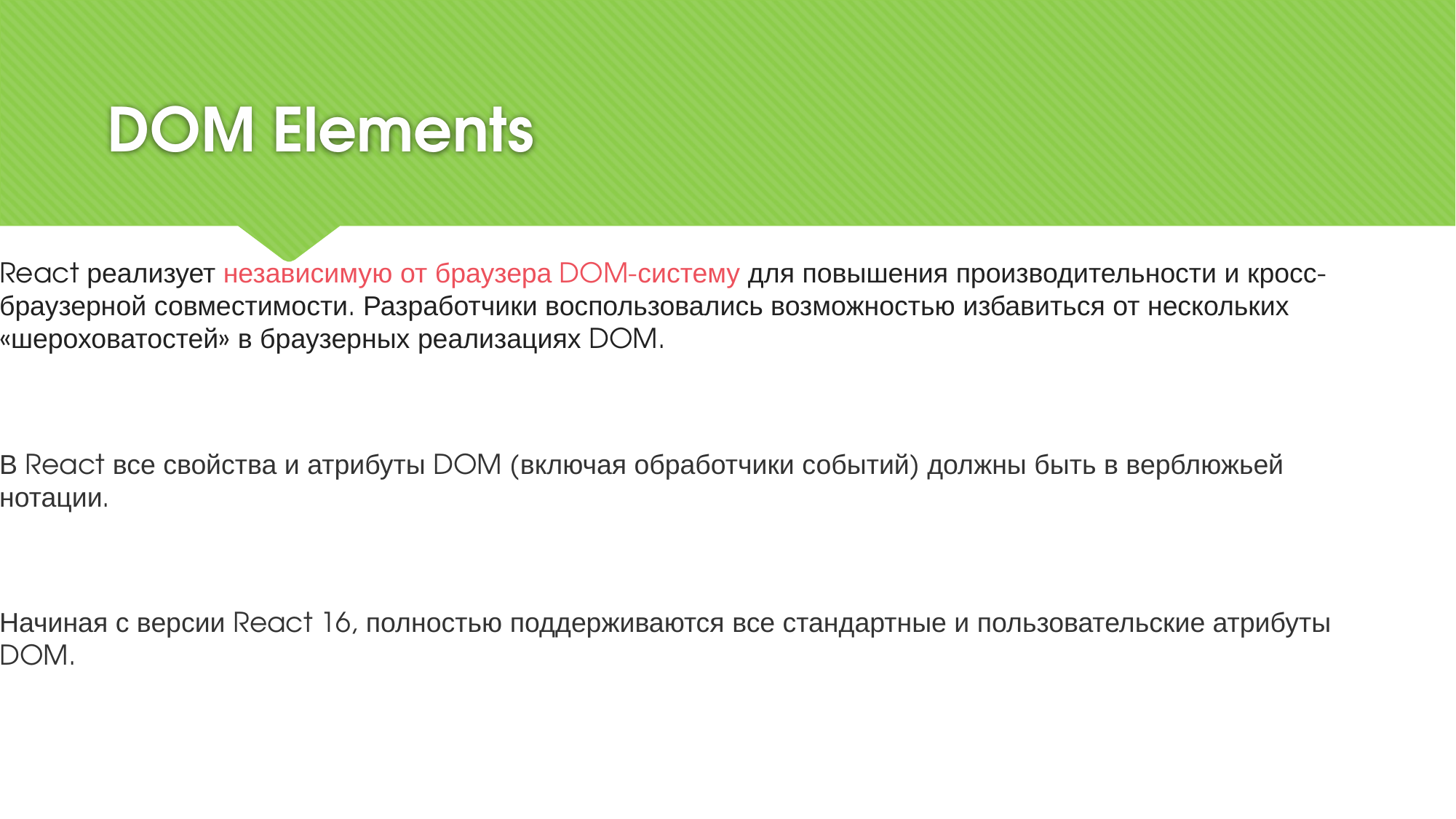

# DOM Elements
React реализует независимую от браузера DOM-систему для повышения производительности и кросс-браузерной совместимости. Разработчики воспользовались возможностью избавиться от нескольких «шероховатостей» в браузерных реализациях DOM.
В React все свойства и атрибуты DOM (включая обработчики событий) должны быть в верблюжьей нотации.
Начиная с версии React 16, полностью поддерживаются все стандартные и пользовательские атрибуты DOM.